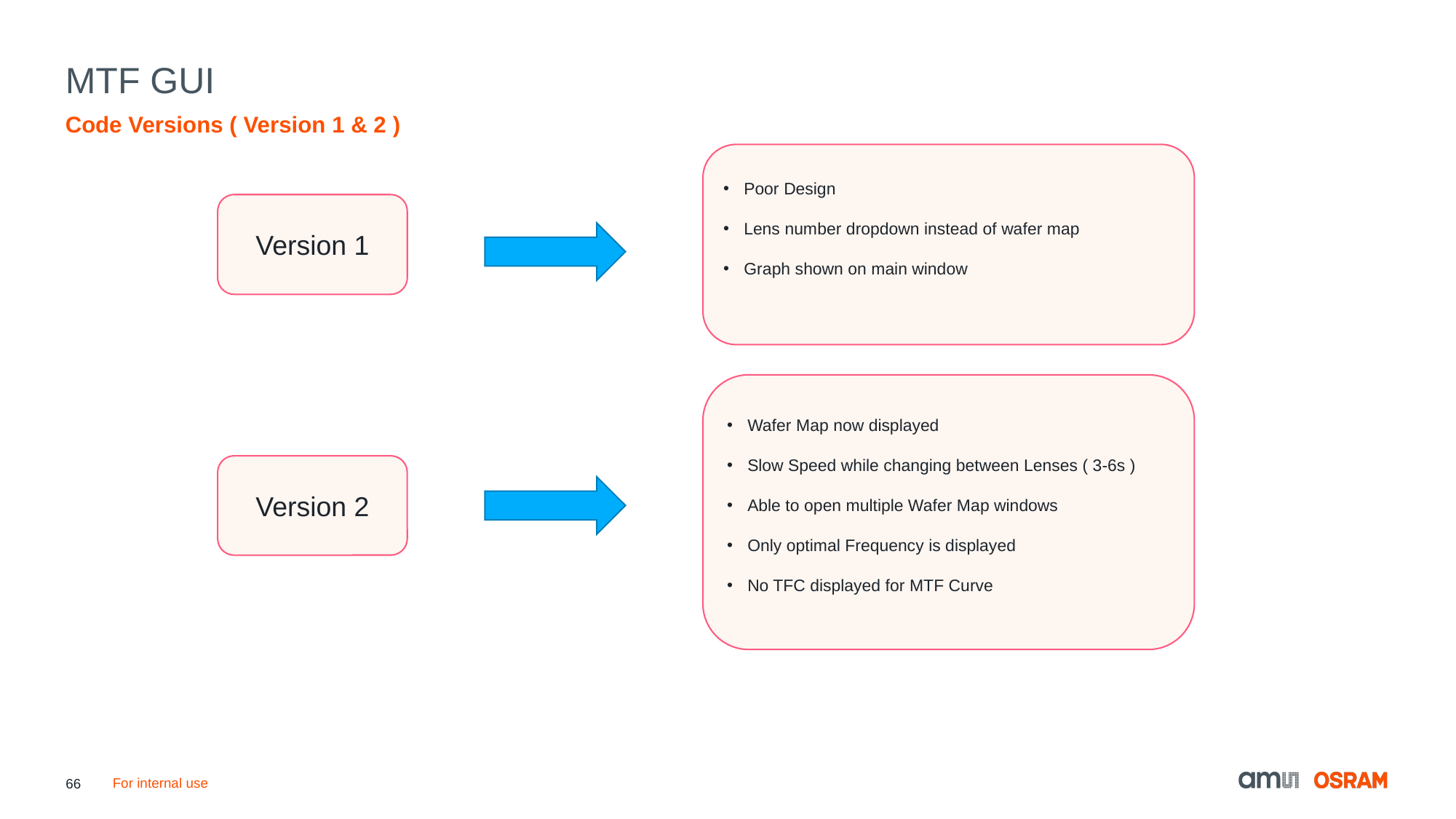

# MTF GUI
Code Versions ( Version 1 & 2 )

Poor Design

Lens number dropdown instead of wafer map

Graph shown on main window

Version 1

Wafer Map now displayed

Slow Speed while changing between Lenses ( 3-6s )

Able to open multiple Wafer Map windows

Only optimal Frequency is displayed

No TFC displayed for MTF Curve

Version 2

For internal use